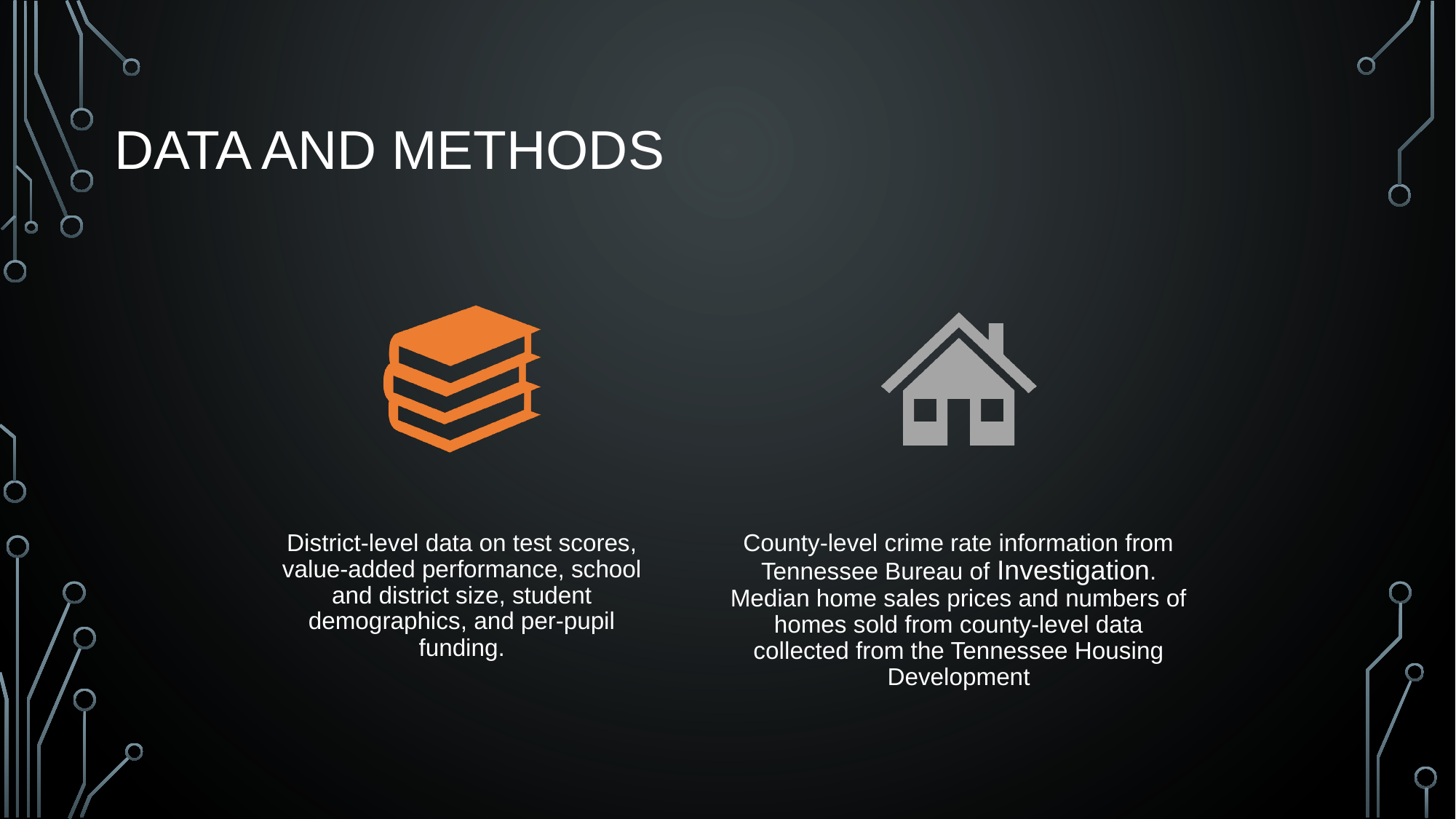

# Data and Methods
District-level data on test scores, value-added performance, school and district size, student demographics, and per-pupil funding.
County-level crime rate information from Tennessee Bureau of Investigation. Median home sales prices and numbers of homes sold from county-level data collected from the Tennessee Housing Development